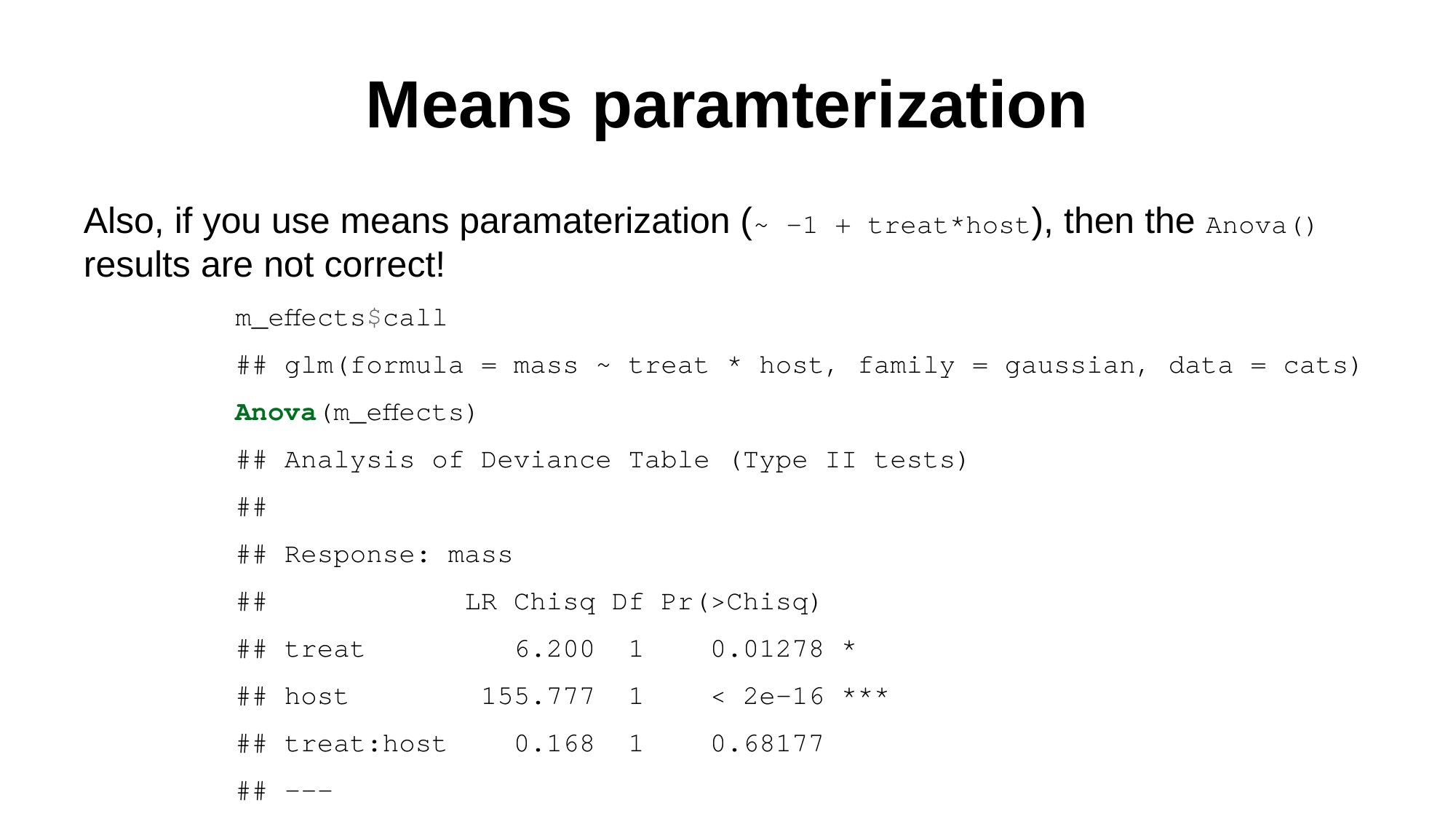

# Means paramterization
Also, if you use means paramaterization (~ -1 + treat*host), then the Anova() results are not correct!
m_effects$call
## glm(formula = mass ~ treat * host, family = gaussian, data = cats)
Anova(m_effects)
## Analysis of Deviance Table (Type II tests)
##
## Response: mass
##            LR Chisq Df Pr(>Chisq)
## treat         6.200  1    0.01278 *
## host        155.777  1    < 2e-16 ***
## treat:host    0.168  1    0.68177
## ---
## Signif. codes:  0 '***' 0.001 '**' 0.01 '*' 0.05 '.' 0.1 ' ' 1
m_means$call
## glm(formula = mass ~ -1 + treat * host, family = gaussian, data = cats)
Anova(m_means)
## Analysis of Deviance Table (Type II tests)
##
## Response: mass
##            LR Chisq Df Pr(>Chisq)
## treat        667.52  2     <2e-16 ***
## host         155.78  1     <2e-16 ***
## treat:host     0.17  1     0.6818
## ---
## Signif. codes:  0 '***' 0.001 '**' 0.01 '*' 0.05 '.' 0.1 ' ' 1